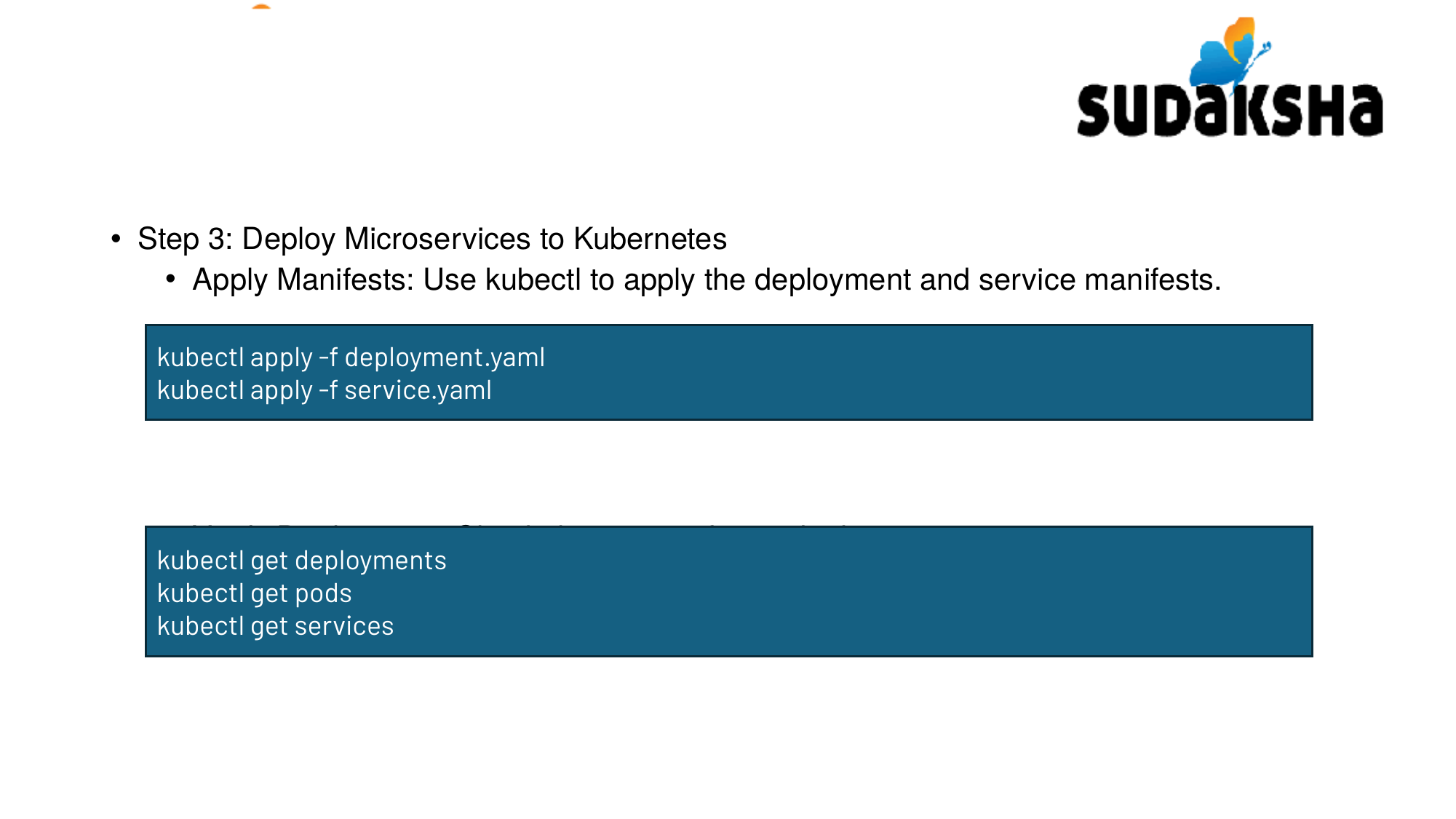

Step 3: Deploy Microservices to Kubernetes
Apply Manifests: Use kubectl to apply the deployment and service manifests.

Verify Deployment: Check the status of your deployment:
kubectl apply -f deployment.yaml
kubectl apply -f service.yaml
kubectl get deployments
kubectl get pods
kubectl get services